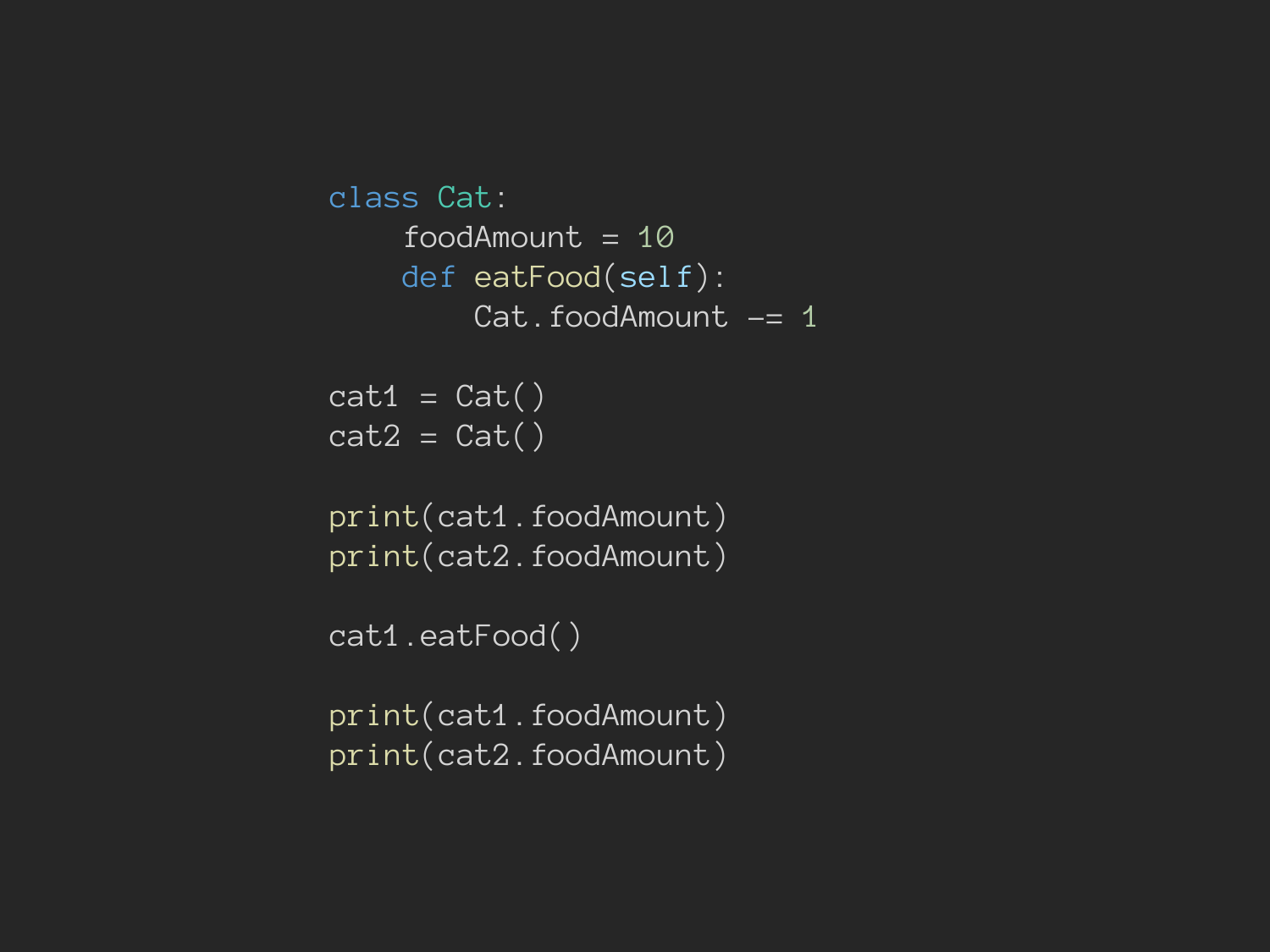

class Cat:
    foodAmount = 10
    def eatFood(self):
        Cat.foodAmount -= 1
cat1 = Cat()
cat2 = Cat()
print(cat1.foodAmount)
print(cat2.foodAmount)
cat1.eatFood()
print(cat1.foodAmount)
print(cat2.foodAmount)